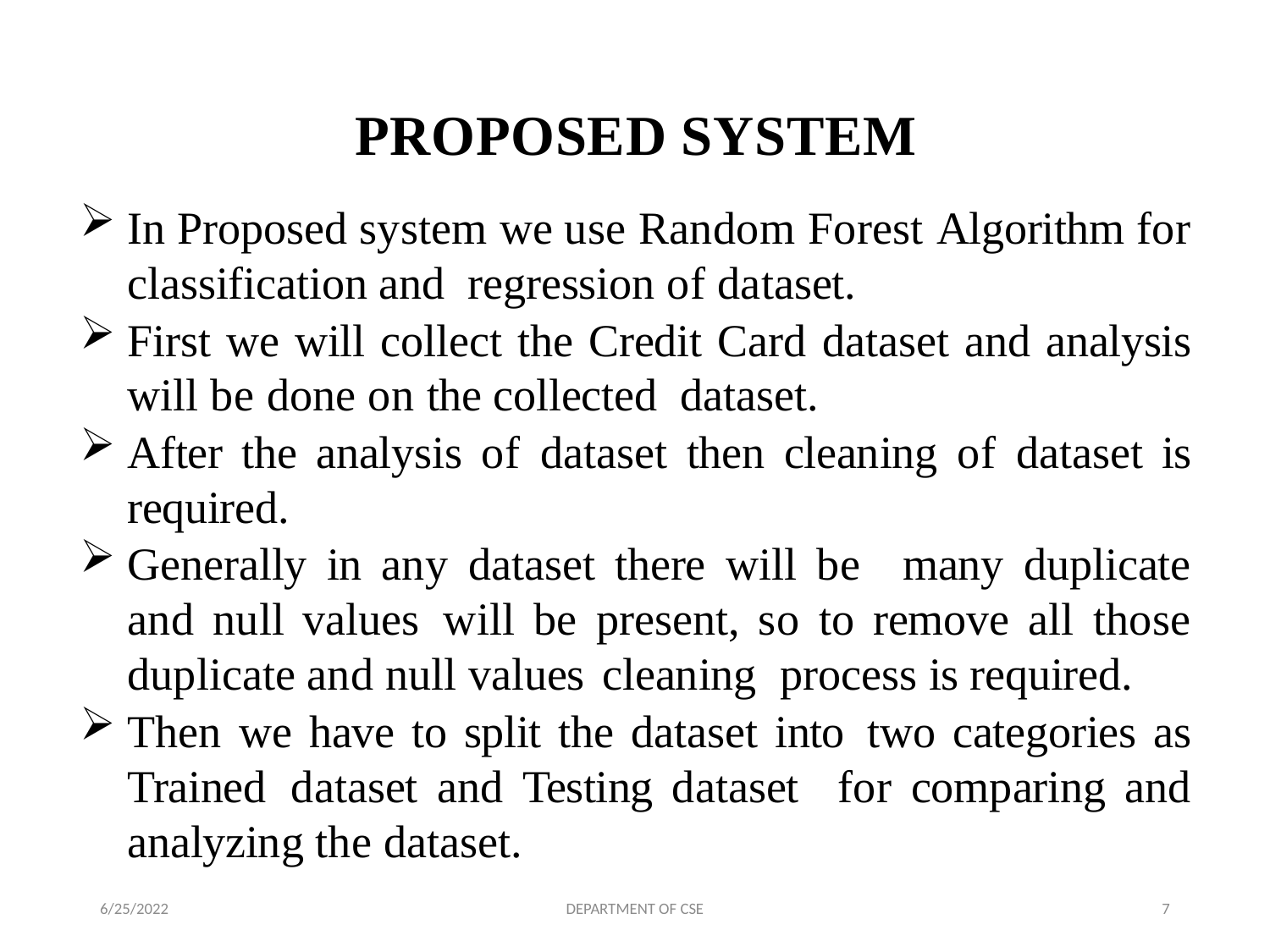

# PROPOSED SYSTEM
In Proposed system we use Random Forest Algorithm for classification and  regression of dataset.
First we will collect the Credit Card dataset and analysis will be done on the collected  dataset.
After the analysis of dataset then cleaning of dataset is required.
Generally in any dataset there will be  many duplicate and null values will be present, so to remove all those duplicate and null values cleaning  process is required.
Then we have to split the dataset into two categories as Trained dataset and Testing dataset  for comparing and analyzing the dataset.
6/25/2022
DEPARTMENT OF CSE
7